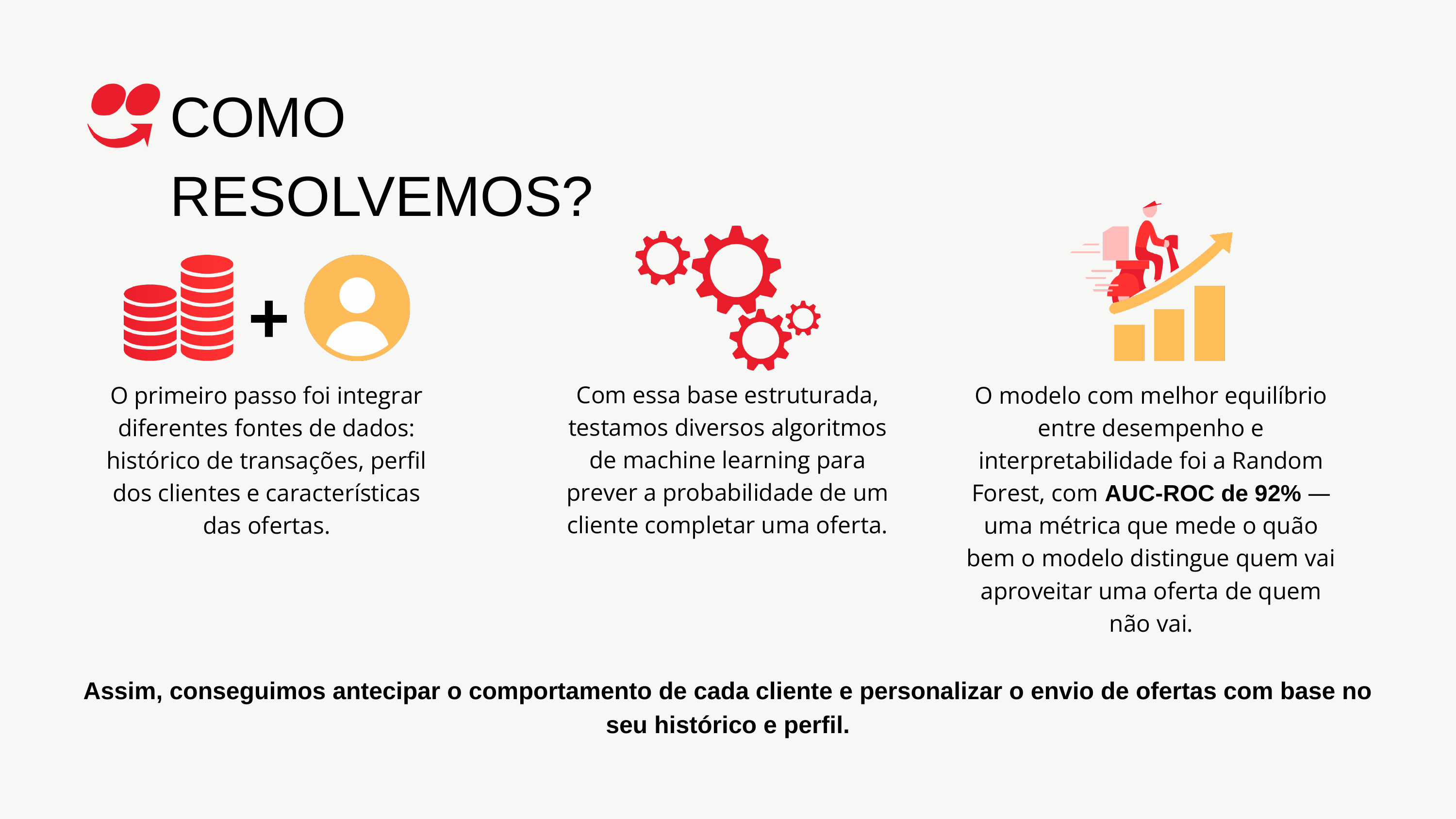

COMO RESOLVEMOS?

+
Com essa base estruturada, testamos diversos algoritmos de machine learning para prever a probabilidade de um cliente completar uma oferta.
O primeiro passo foi integrar diferentes fontes de dados: histórico de transações, perfil dos clientes e características das ofertas.
O modelo com melhor equilíbrio entre desempenho e interpretabilidade foi a Random Forest, com AUC-ROC de 92% — uma métrica que mede o quão bem o modelo distingue quem vai aproveitar uma oferta de quem não vai.
Assim, conseguimos antecipar o comportamento de cada cliente e personalizar o envio de ofertas com base no seu histórico e perfil.